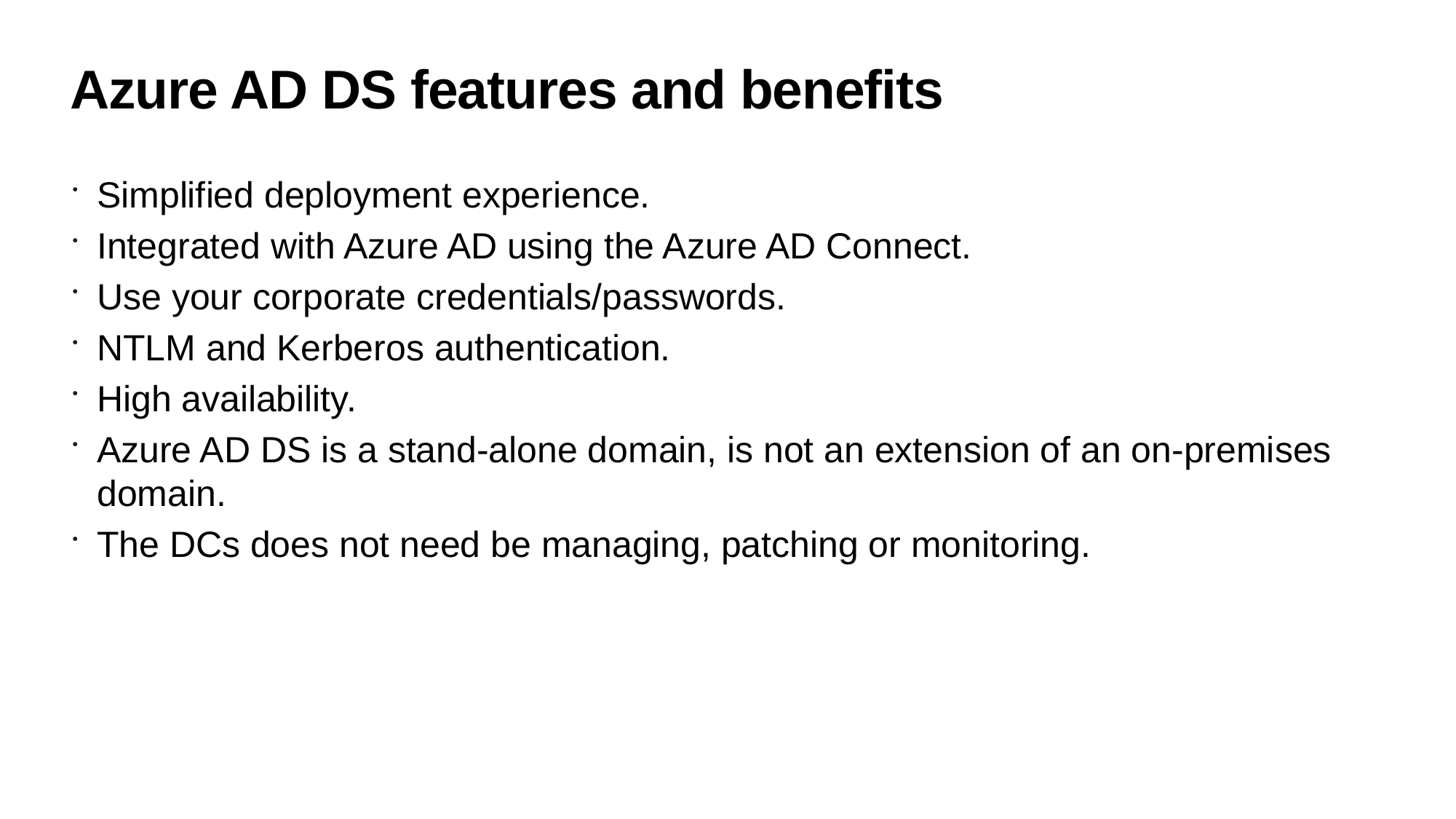

# Azure AD DS features and benefits
Simplified deployment experience.
Integrated with Azure AD using the Azure AD Connect.
Use your corporate credentials/passwords.
NTLM and Kerberos authentication.
High availability.
Azure AD DS is a stand-alone domain, is not an extension of an on-premises domain.
The DCs does not need be managing, patching or monitoring.